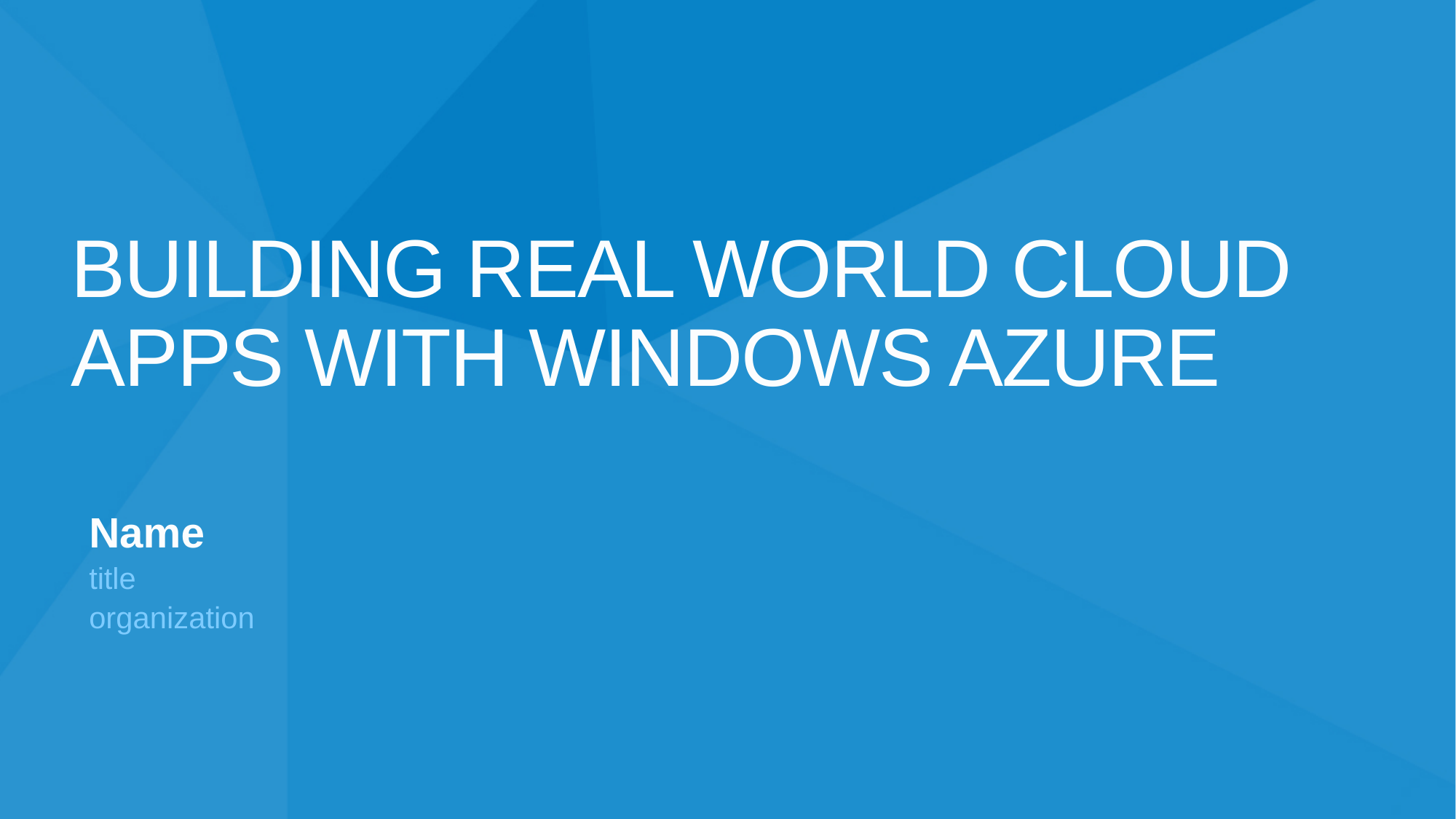

# Building Real World Cloud apps with Windows Azure
Name
title
organization